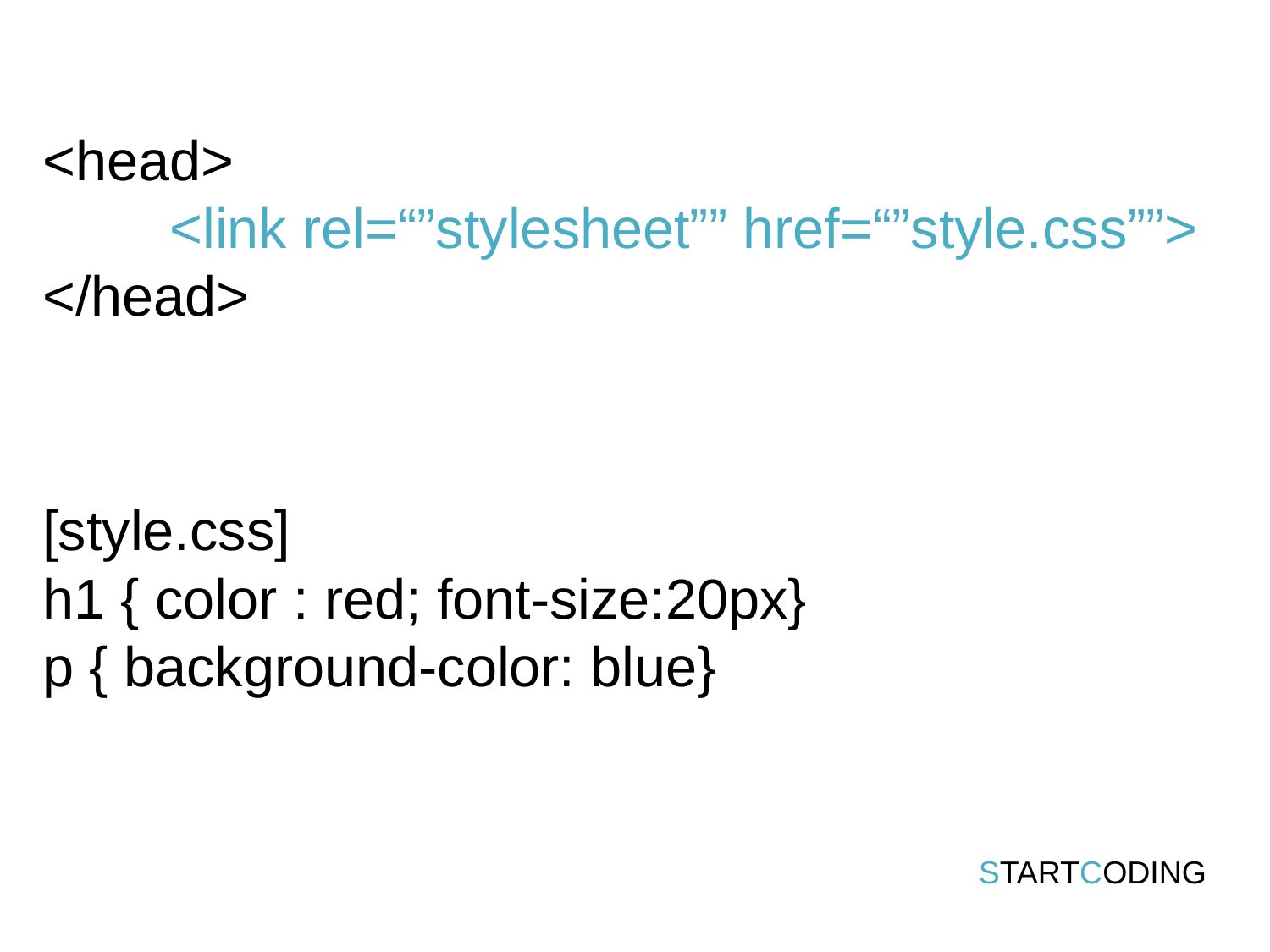

<head>
	<link rel=“”stylesheet”” href=“”style.css””>
</head>
[style.css]
h1 { color : red; font-size:20px}
p { background-color: blue}
STARTCODING